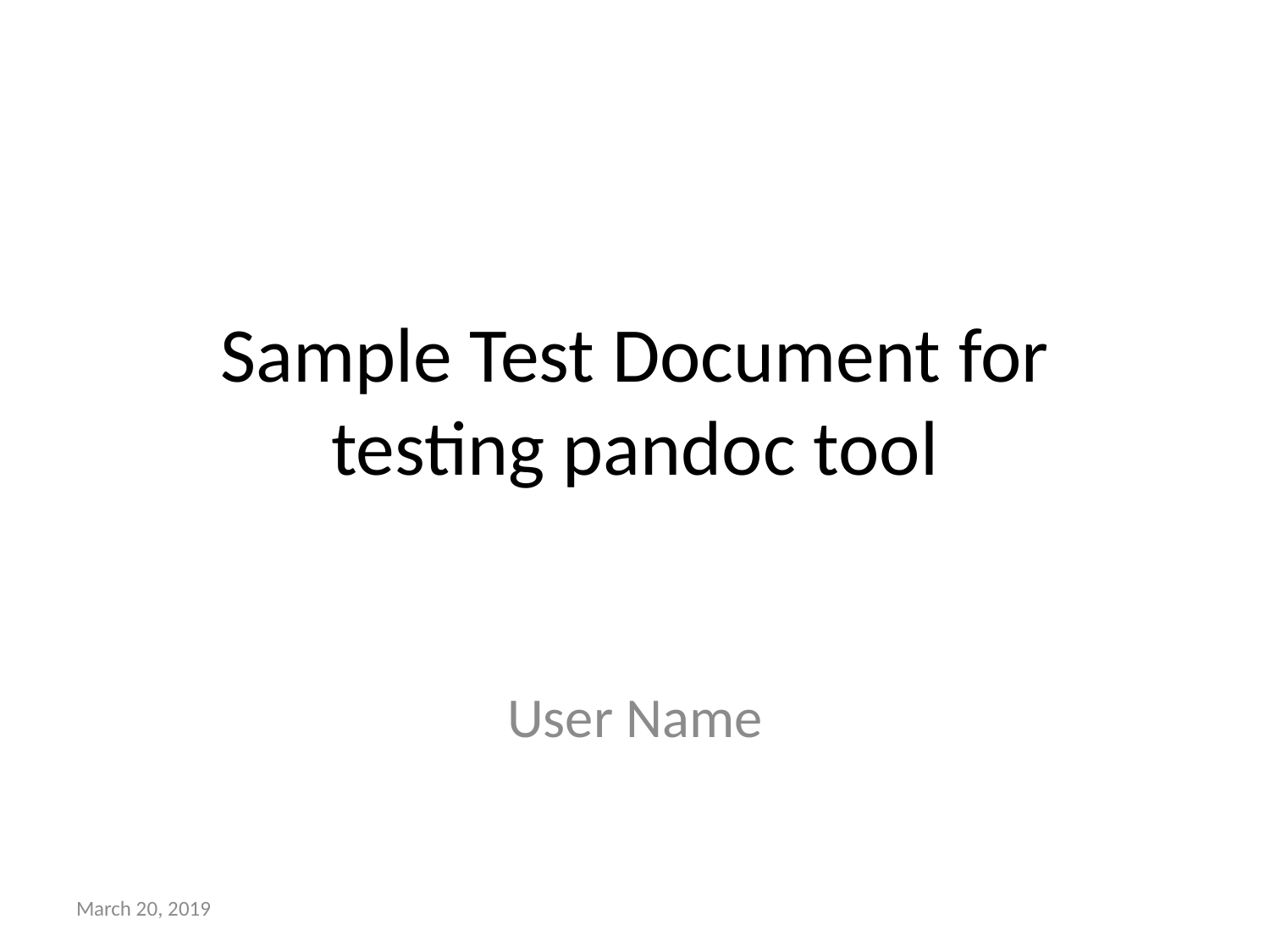

# Sample Test Document for testing pandoc tool
User Name
March 20, 2019